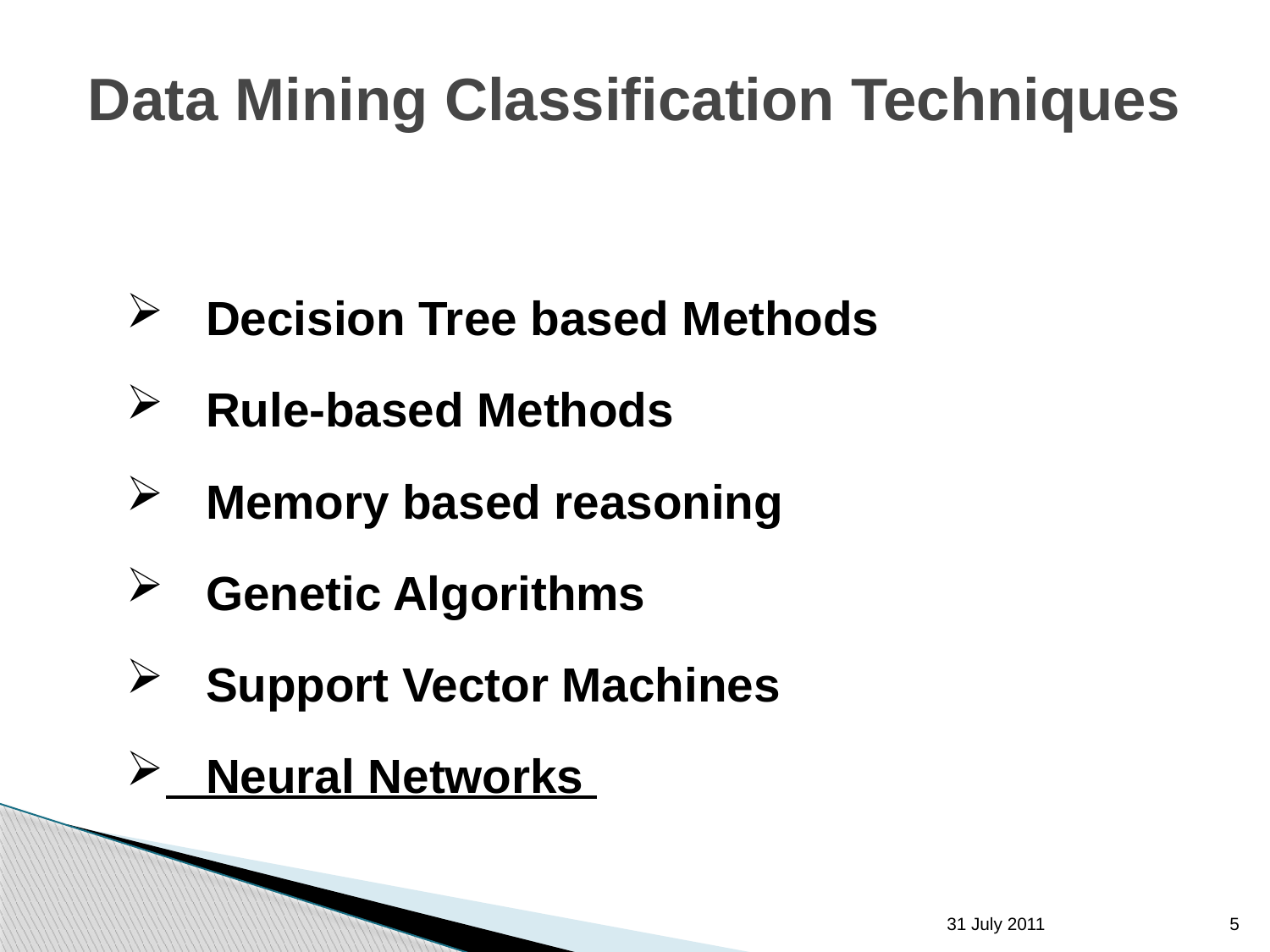

# Data Mining Classification Techniques

   Decision Tree based Methods
   Rule-based Methods
   Memory based reasoning
   Genetic Algorithms
   Support Vector Machines
   Neural Networks

31 July 2011
5